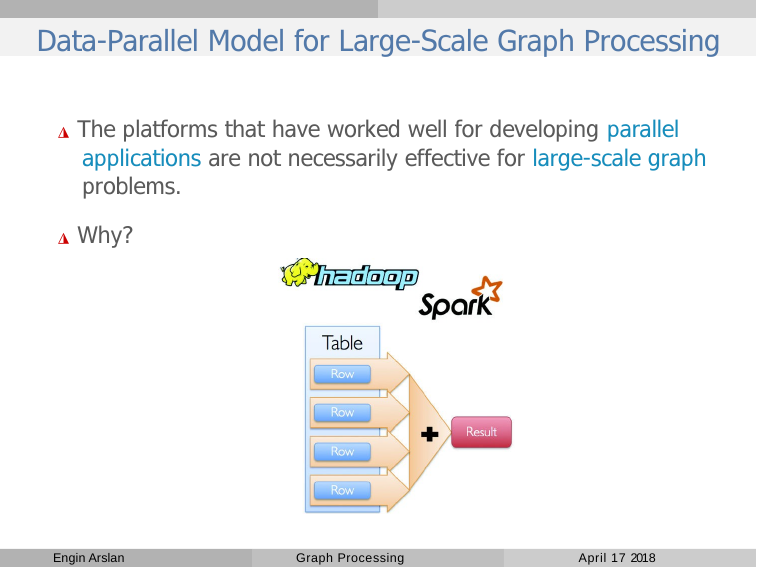

# Data-Parallel Model for Large-Scale Graph Processing
◮  The platforms that have worked well for developing parallel applications are not necessarily effective for large-scale graph problems.
◮  Why?

Engin Arslan
Graph Processing
April 17 2018